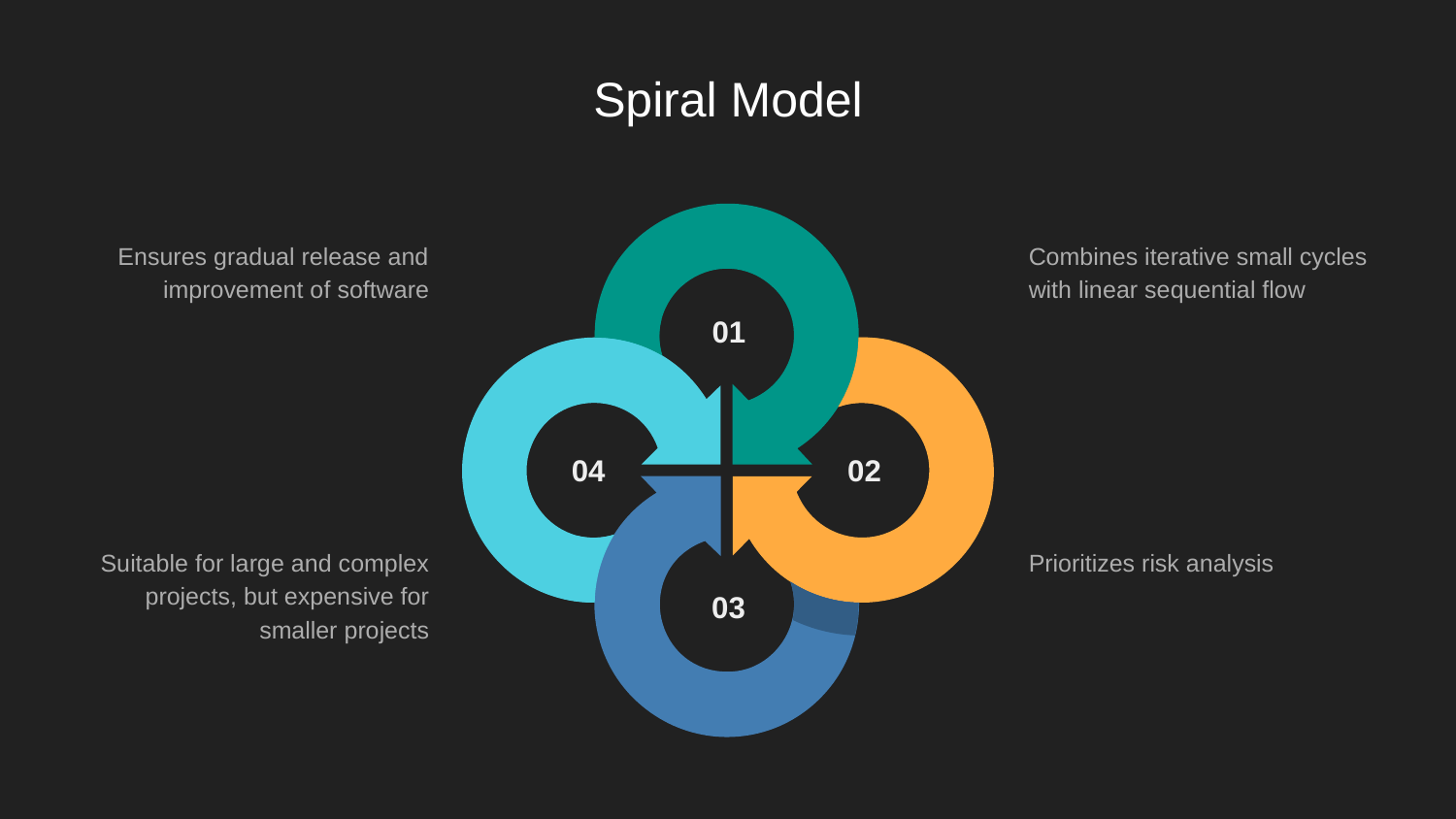

# Spiral Model
Ensures gradual release and improvement of software
Combines iterative small cycles with linear sequential flow
Suitable for large and complex projects, but expensive for smaller projects
Prioritizes risk analysis